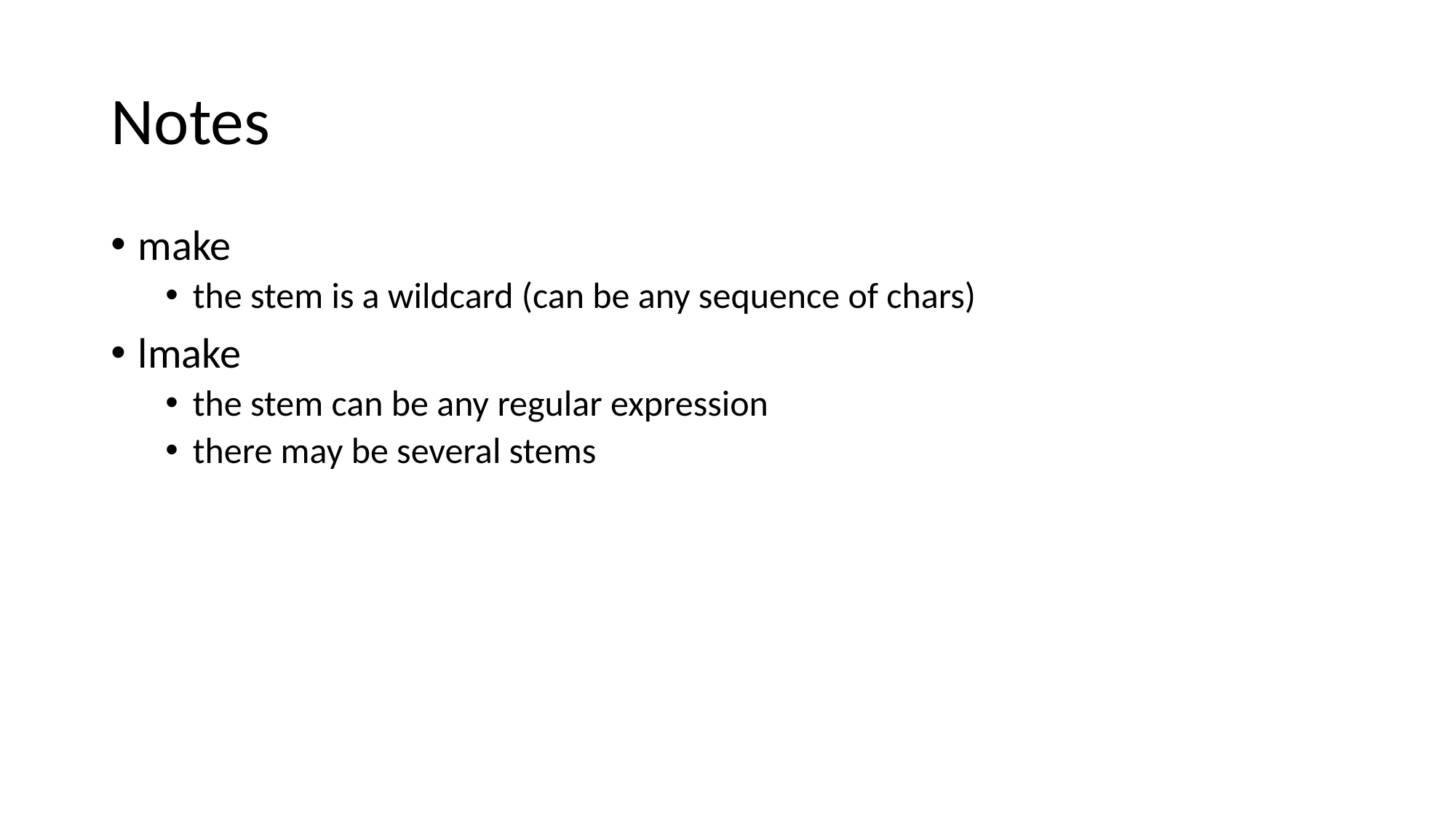

# Notes
make
the stem is a wildcard (can be any sequence of chars)
lmake
the stem can be any regular expression
there may be several stems